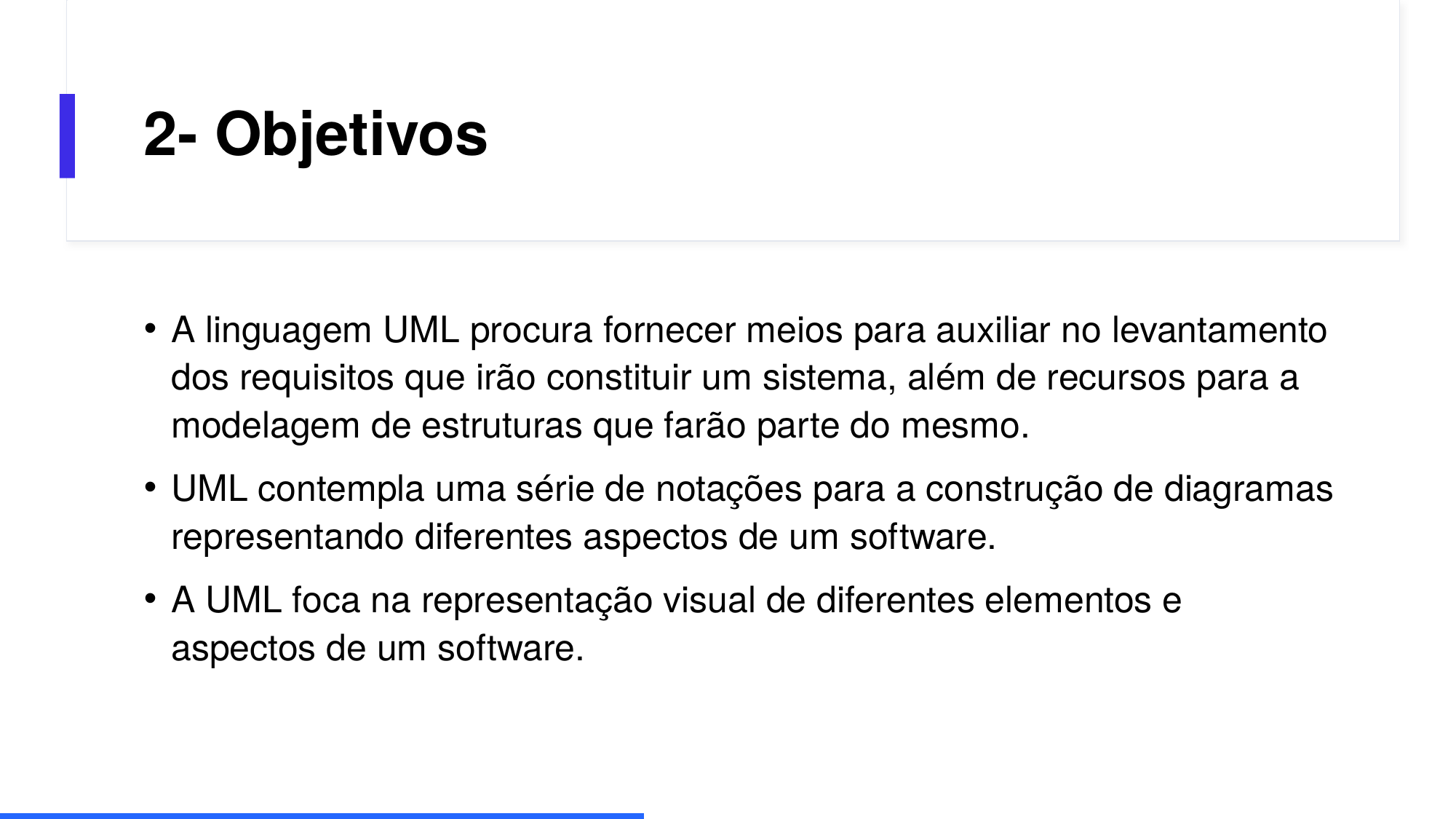

# 2- Objetivos
A linguagem UML procura fornecer meios para auxiliar no levantamento dos requisitos que irão constituir um sistema, além de recursos para a modelagem de estruturas que farão parte do mesmo.
UML contempla uma série de notações para a construção de diagramas representando diferentes aspectos de um software.
A UML foca na representação visual de diferentes elementos e aspectos de um software.